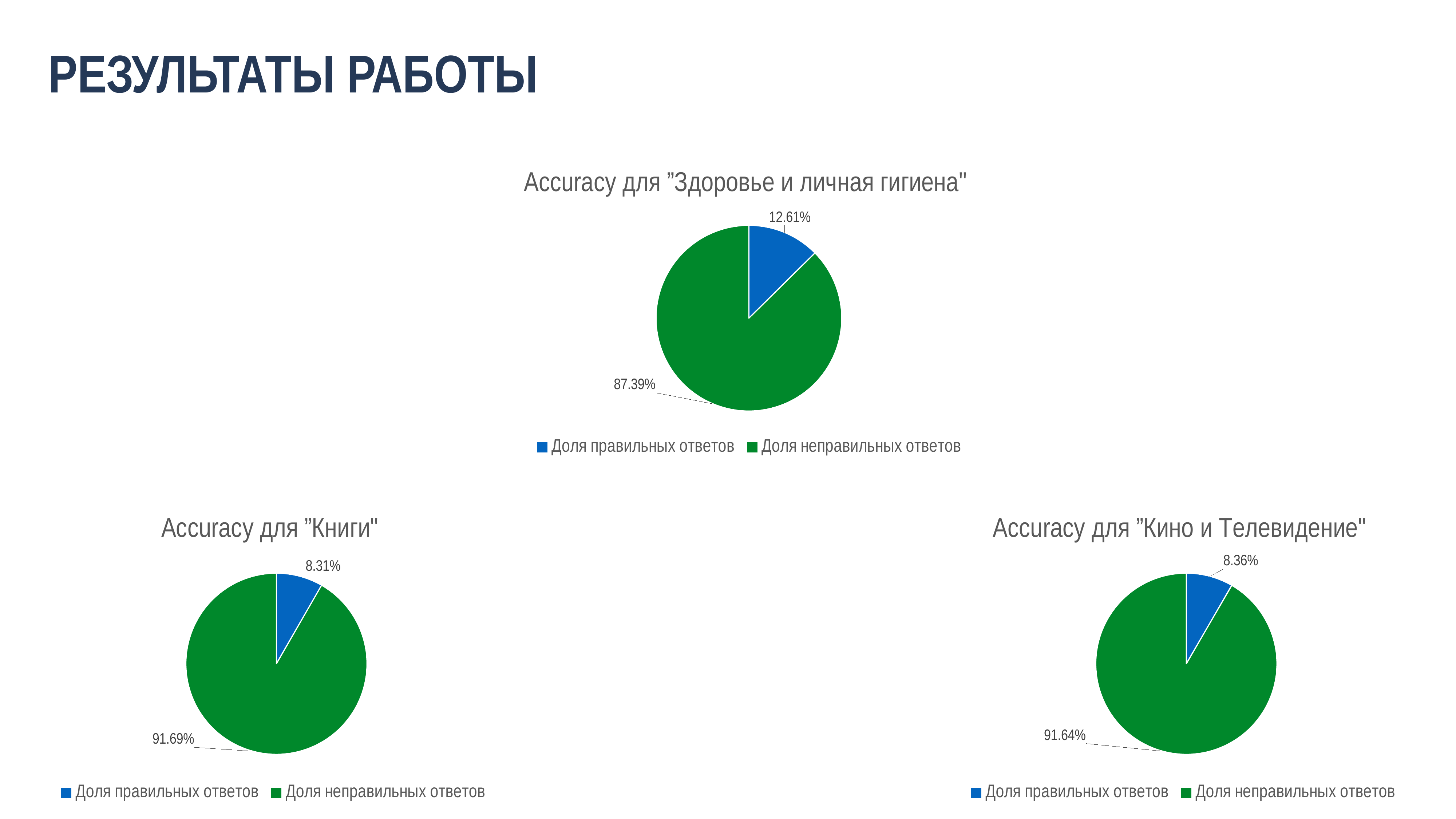

Результаты работы

### Chart:

| Category | Accuracy для ”Здоровье и личная гигиена"  |
|---|---|
| Доля правильных ответов | 0.1261 |
| Доля неправильных ответов | 0.8739 |

### Chart:

| Category | Accuracy для ”Книги"  |
|---|---|
| Доля правильных ответов | 0.08309999999999995 |
| Доля неправильных ответов | 0.9169 |

### Chart:

| Category | Accuracy для ”Кино и Телевидение"  |
|---|---|
| Доля правильных ответов | 0.08360000000000001 |
| Доля неправильных ответов | 0.9164 |